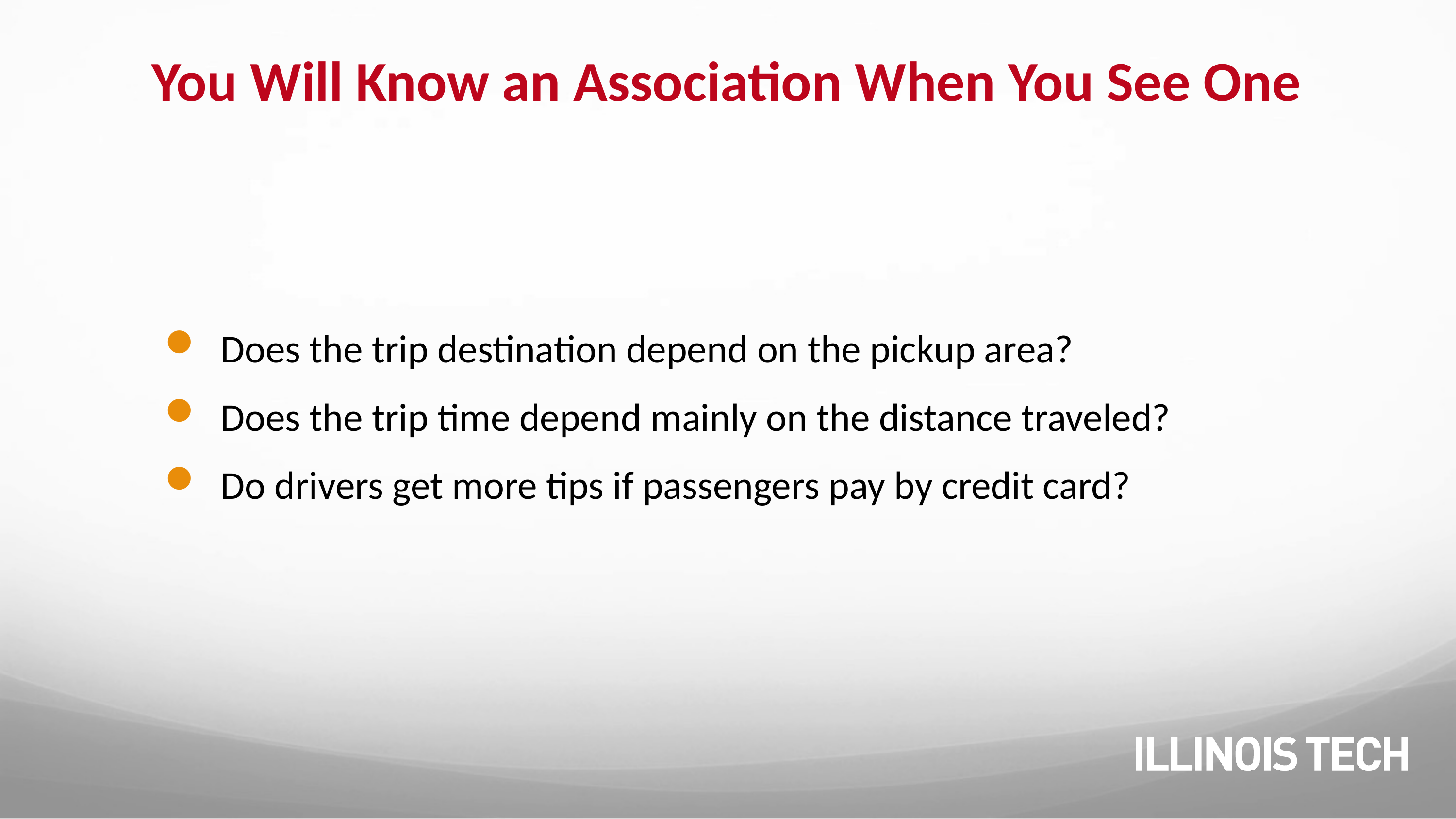

# You Will Know an Association When You See One
Does the trip destination depend on the pickup area?
Does the trip time depend mainly on the distance traveled?
Do drivers get more tips if passengers pay by credit card?